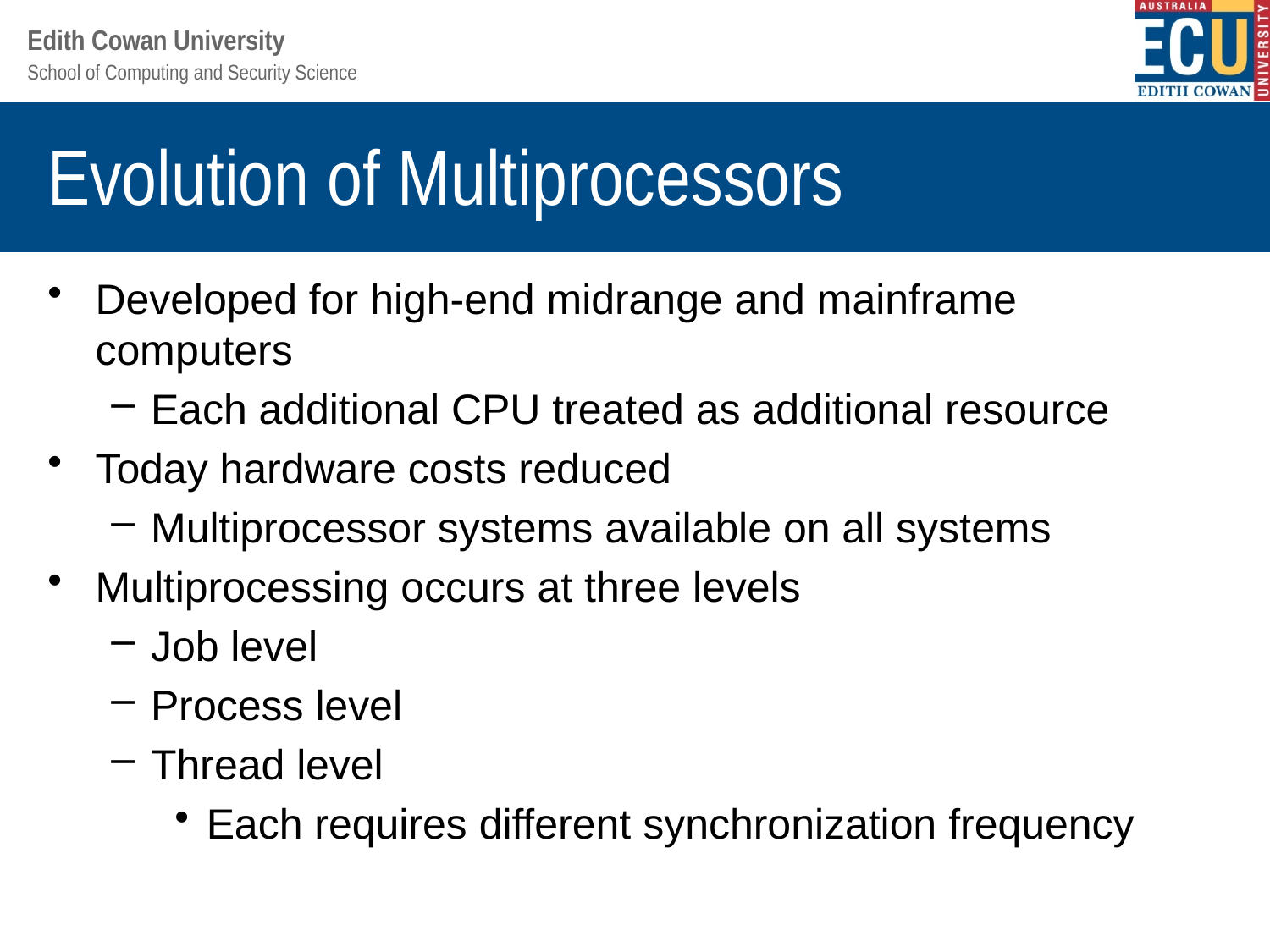

# Evolution of Multiprocessors
Developed for high-end midrange and mainframe computers
Each additional CPU treated as additional resource
Today hardware costs reduced
Multiprocessor systems available on all systems
Multiprocessing occurs at three levels
Job level
Process level
Thread level
Each requires different synchronization frequency